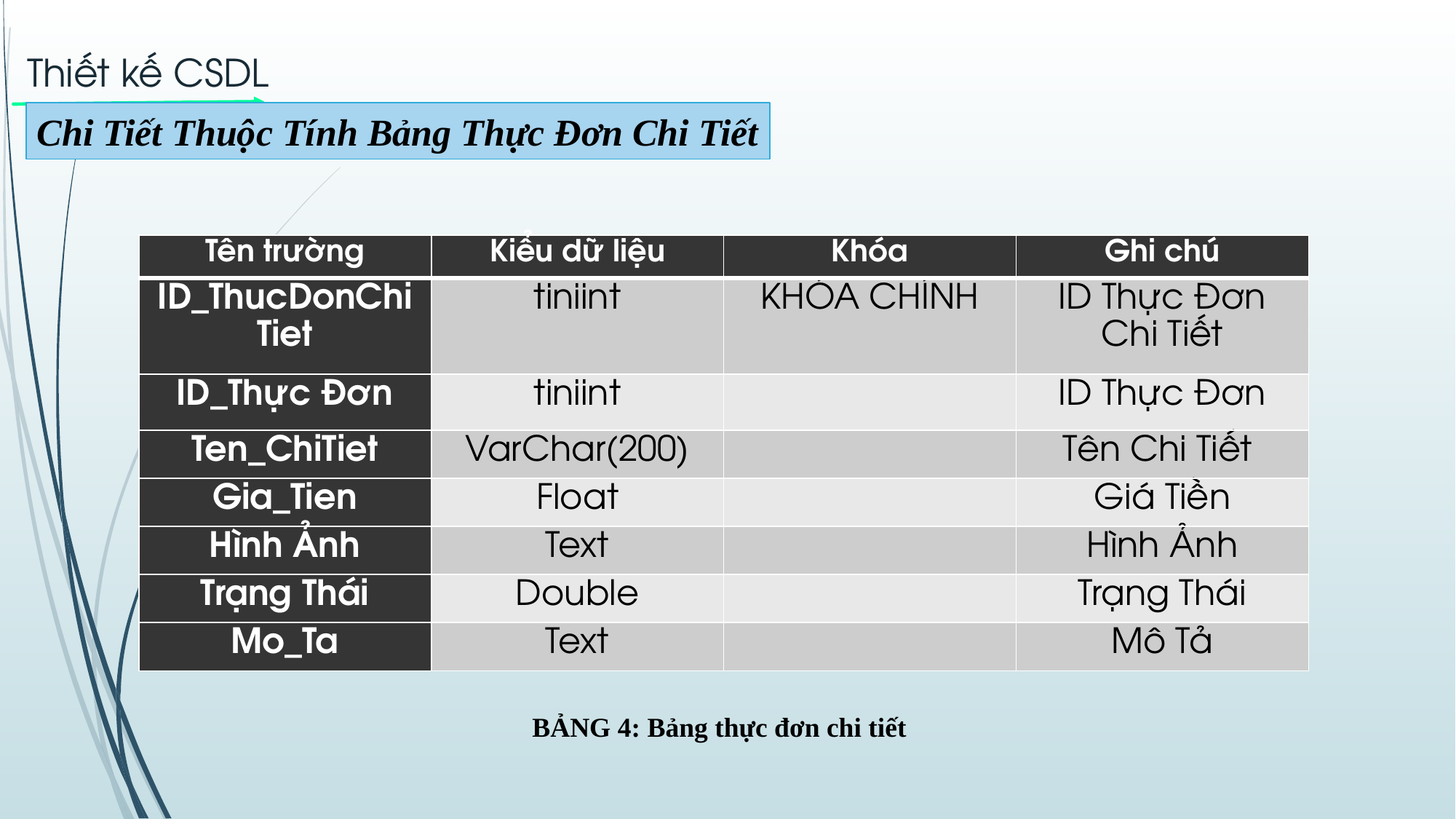

Thiết kế CSDL
Chi Tiết Thuộc Tính Bảng Thực Đơn Chi Tiết
| Tên trường | Kiểu dữ liệu | Khóa | Ghi chú |
| --- | --- | --- | --- |
| ID\_ThucDonChiTiet | tiniint | KHÓA CHÍNH | ID Thực Đơn Chi Tiết |
| ID\_Thực Đơn | tiniint |  | ID Thực Đơn |
| Ten\_ChiTiet | VarChar(200) |  | Tên Chi Tiết |
| Gia\_Tien | Float |  | Giá Tiền |
| Hình Ảnh | Text |  | Hình Ảnh |
| Trạng Thái | Double |  | Trạng Thái |
| Mo\_Ta | Text |  | Mô Tả |
BẢNG 4: Bảng thực đơn chi tiết